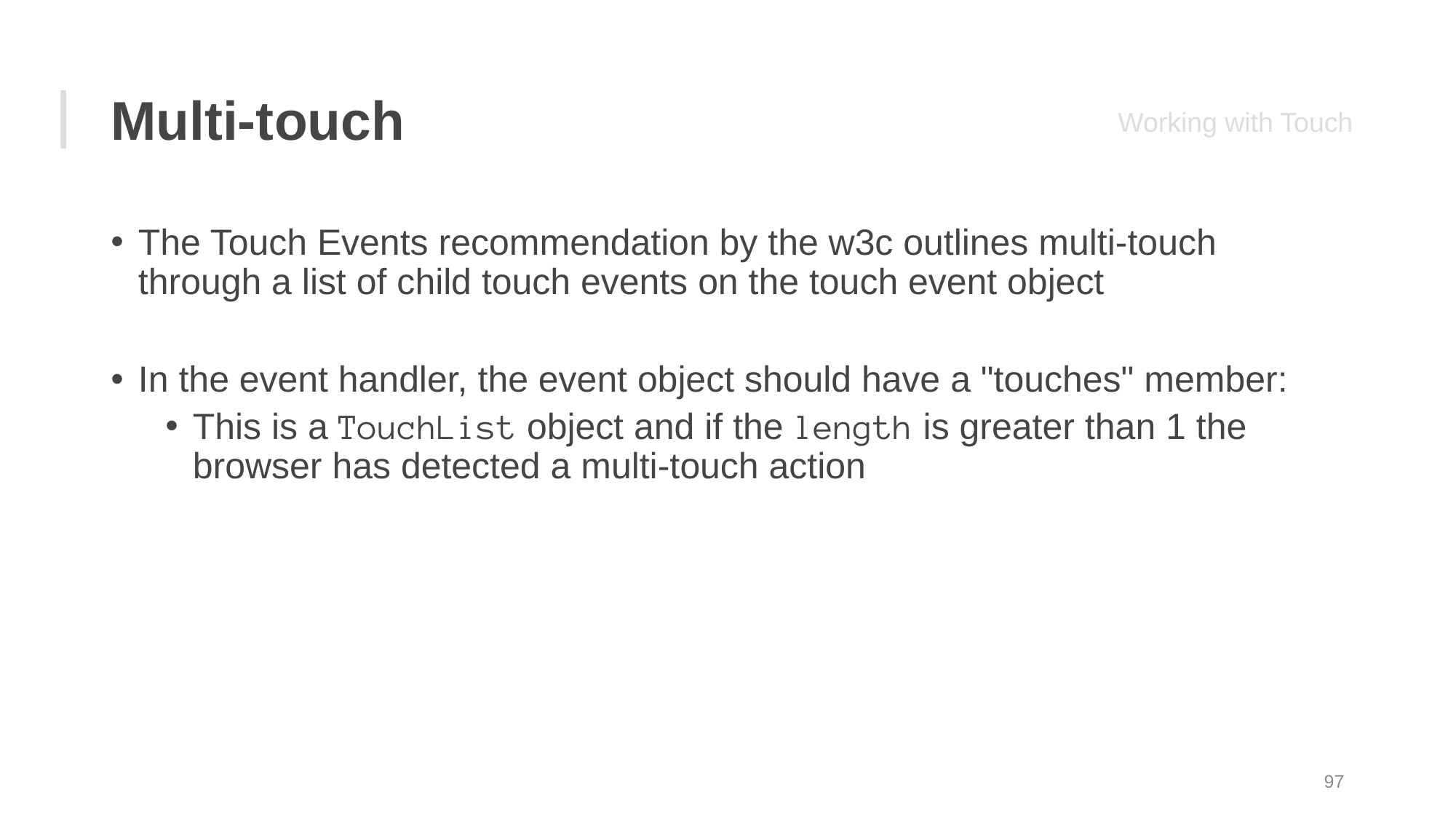

# Multi-touch
Working with Touch
The Touch Events recommendation by the w3c outlines multi-touch through a list of child touch events on the touch event object
In the event handler, the event object should have a "touches" member:
This is a TouchList object and if the length is greater than 1 the browser has detected a multi-touch action
97